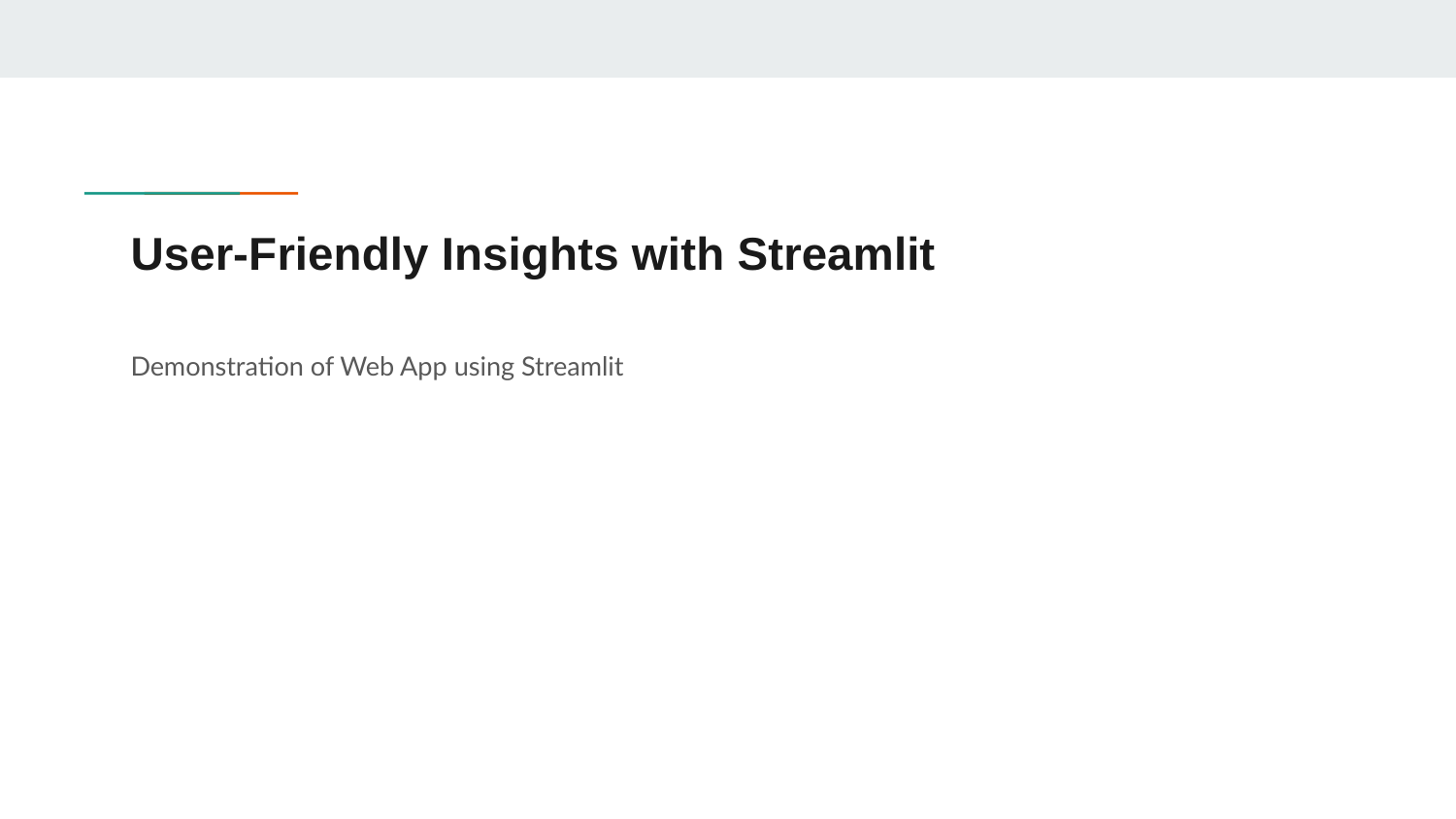

# User-Friendly Insights with Streamlit
Demonstration of Web App using Streamlit